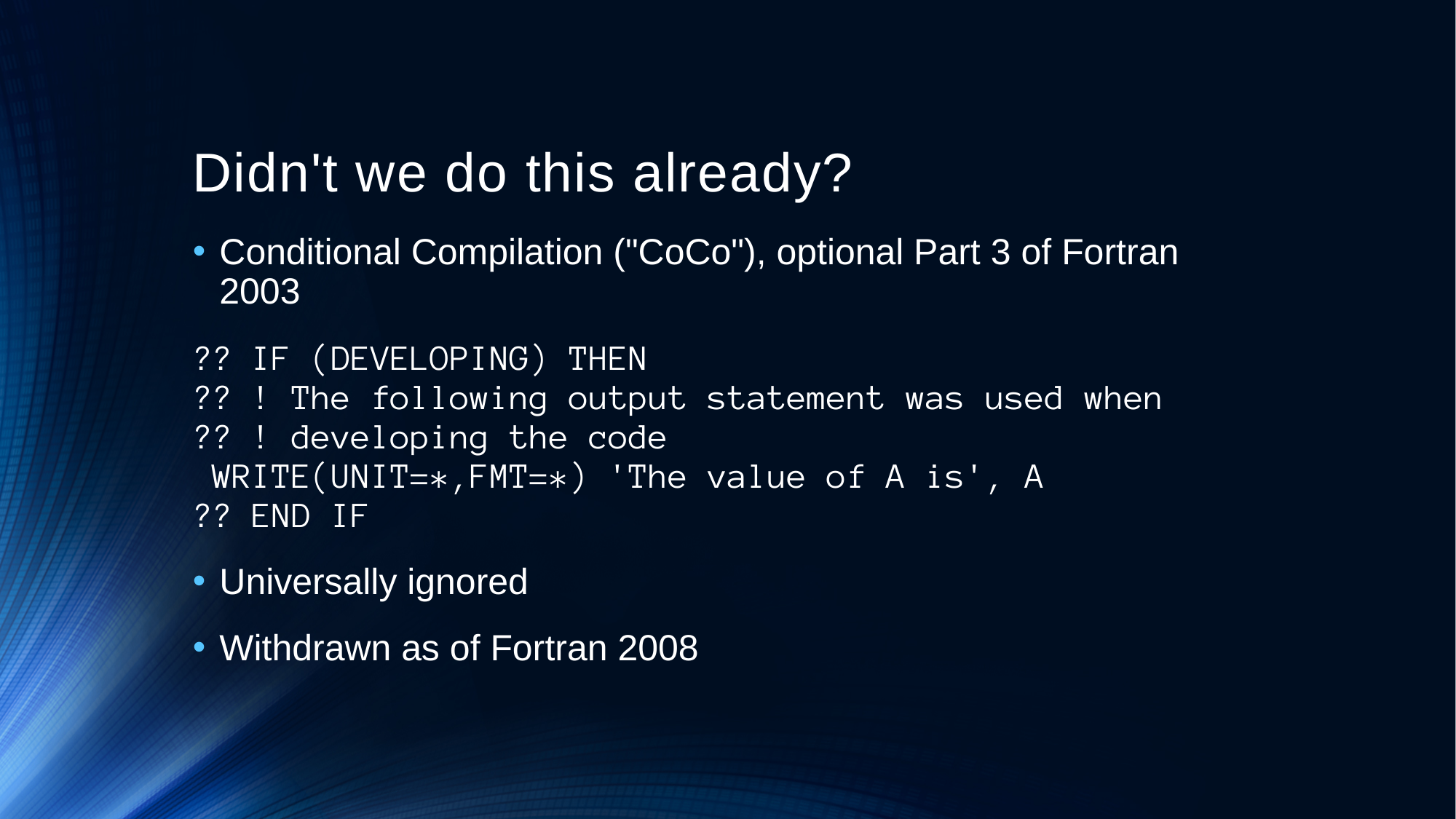

# Didn't we do this already?
Conditional Compilation ("CoCo"), optional Part 3 of Fortran 2003
?? IF (DEVELOPING) THEN
?? ! The following output statement was used when
?? ! developing the code
 WRITE(UNIT=*,FMT=*) 'The value of A is', A
?? END IF
Universally ignored
Withdrawn as of Fortran 2008